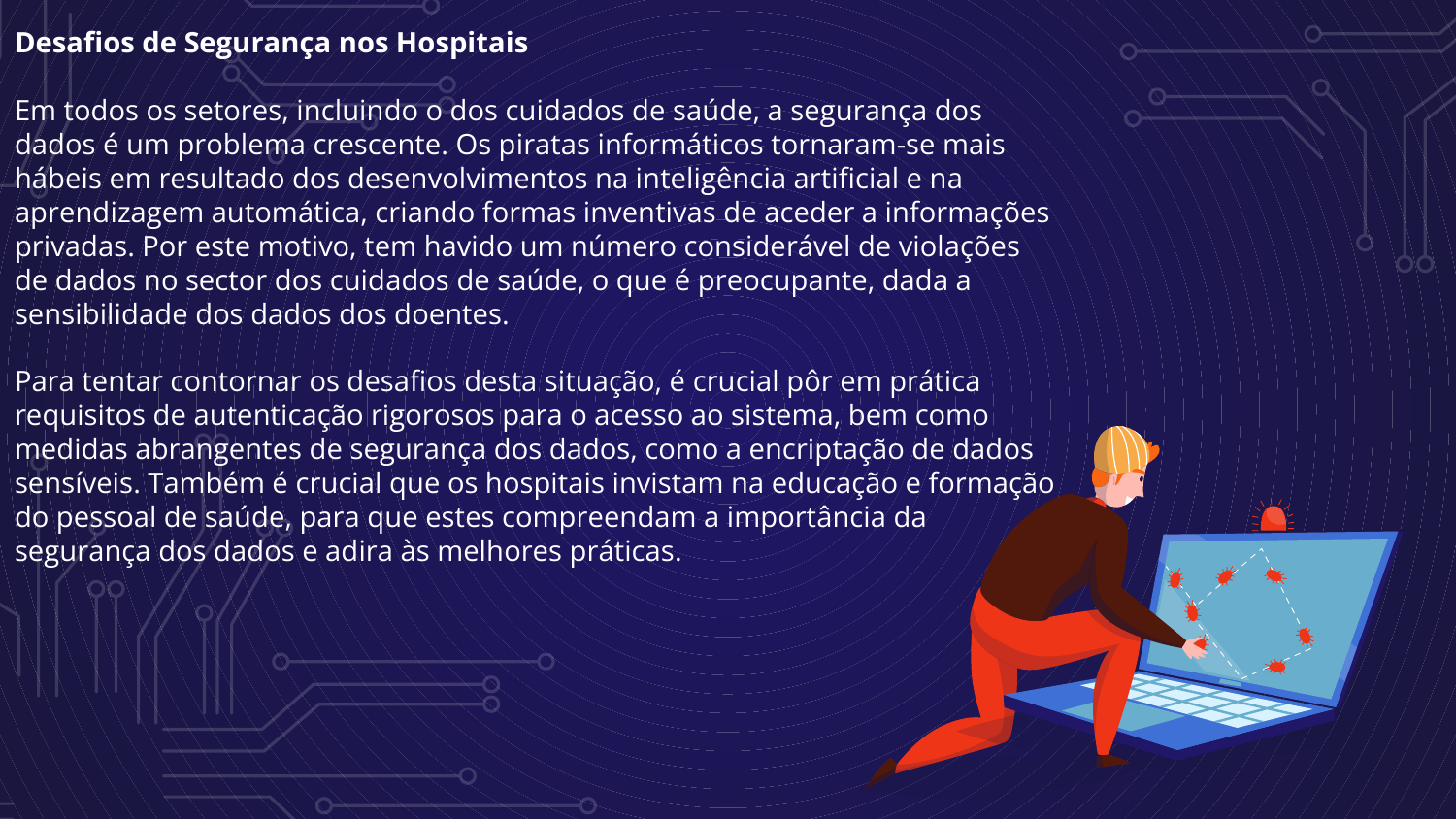

Desafios de Segurança nos Hospitais

Em todos os setores, incluindo o dos cuidados de saúde, a segurança dos dados é um problema crescente. Os piratas informáticos tornaram-se mais hábeis em resultado dos desenvolvimentos na inteligência artificial e na aprendizagem automática, criando formas inventivas de aceder a informações privadas. Por este motivo, tem havido um número considerável de violações de dados no sector dos cuidados de saúde, o que é preocupante, dada a sensibilidade dos dados dos doentes.

Para tentar contornar os desafios desta situação, é crucial pôr em prática requisitos de autenticação rigorosos para o acesso ao sistema, bem como medidas abrangentes de segurança dos dados, como a encriptação de dados sensíveis. Também é crucial que os hospitais invistam na educação e formação do pessoal de saúde, para que estes compreendam a importância da segurança dos dados e adira às melhores práticas.